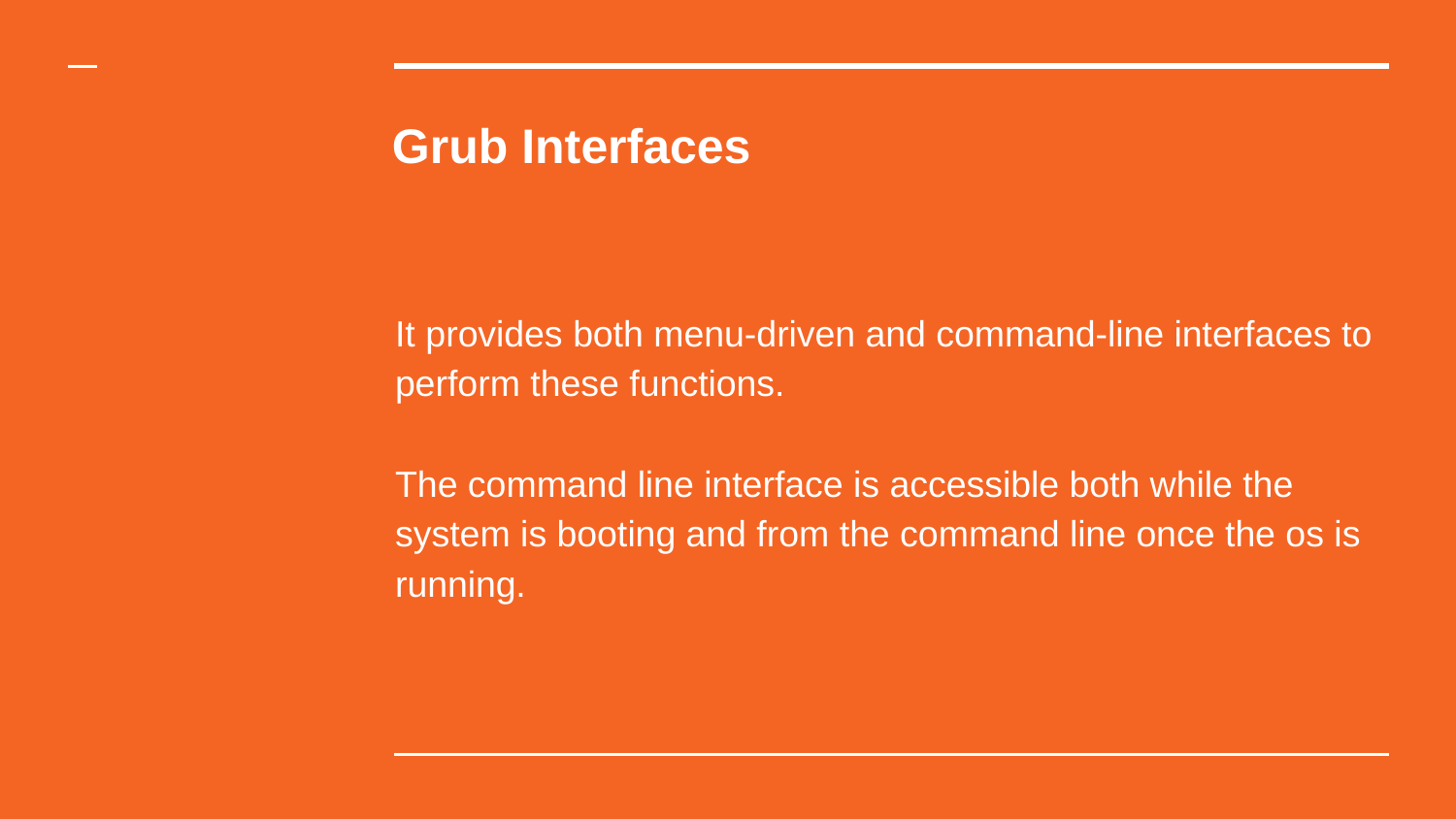

# Grub Interfaces
It provides both menu-driven and command-line interfaces to perform these functions.

The command line interface is accessible both while the system is booting and from the command line once the os is running.